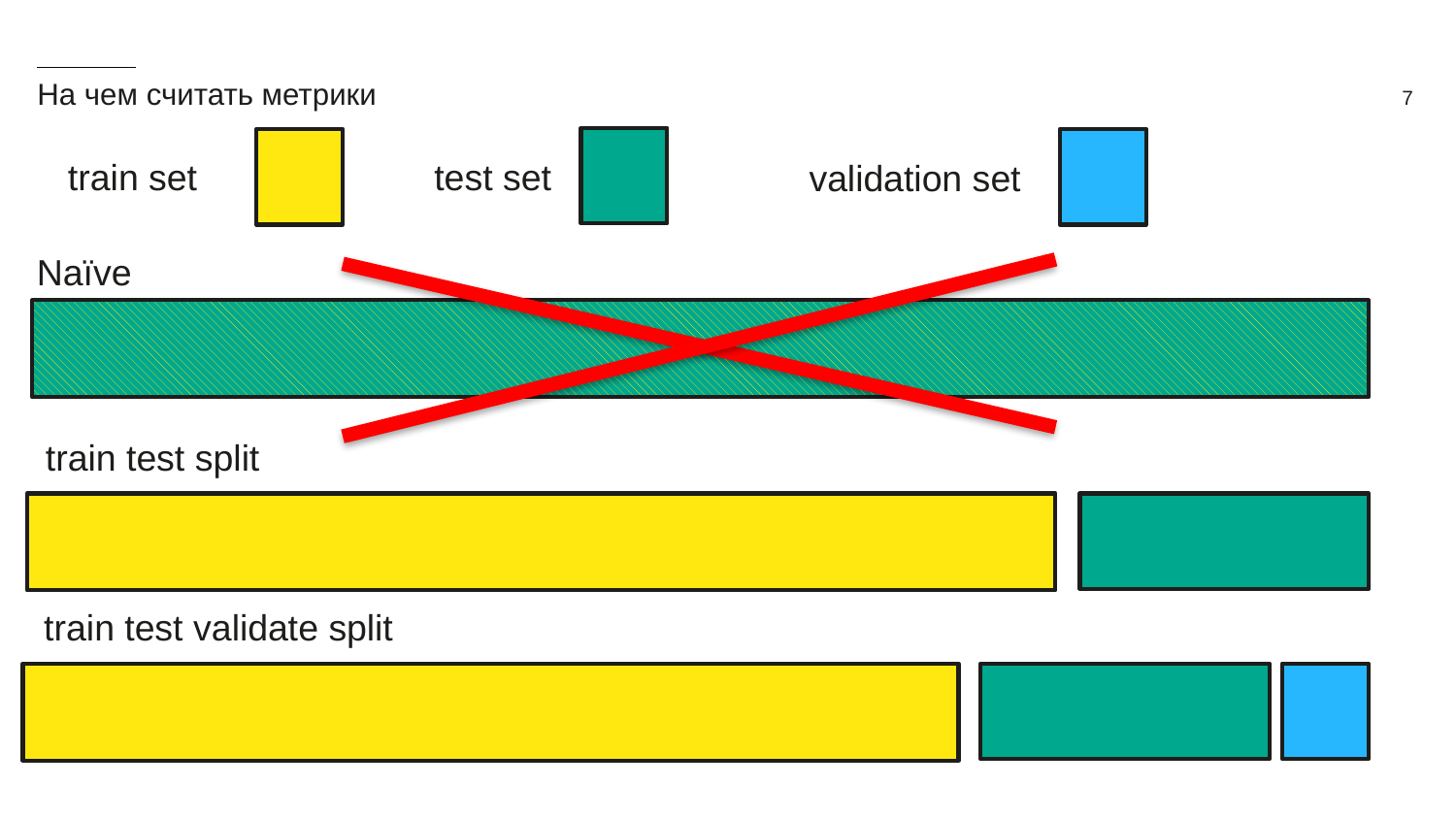

На чем считать метрики

validation set

train set
test set
Naïve

train test split

train test validate split